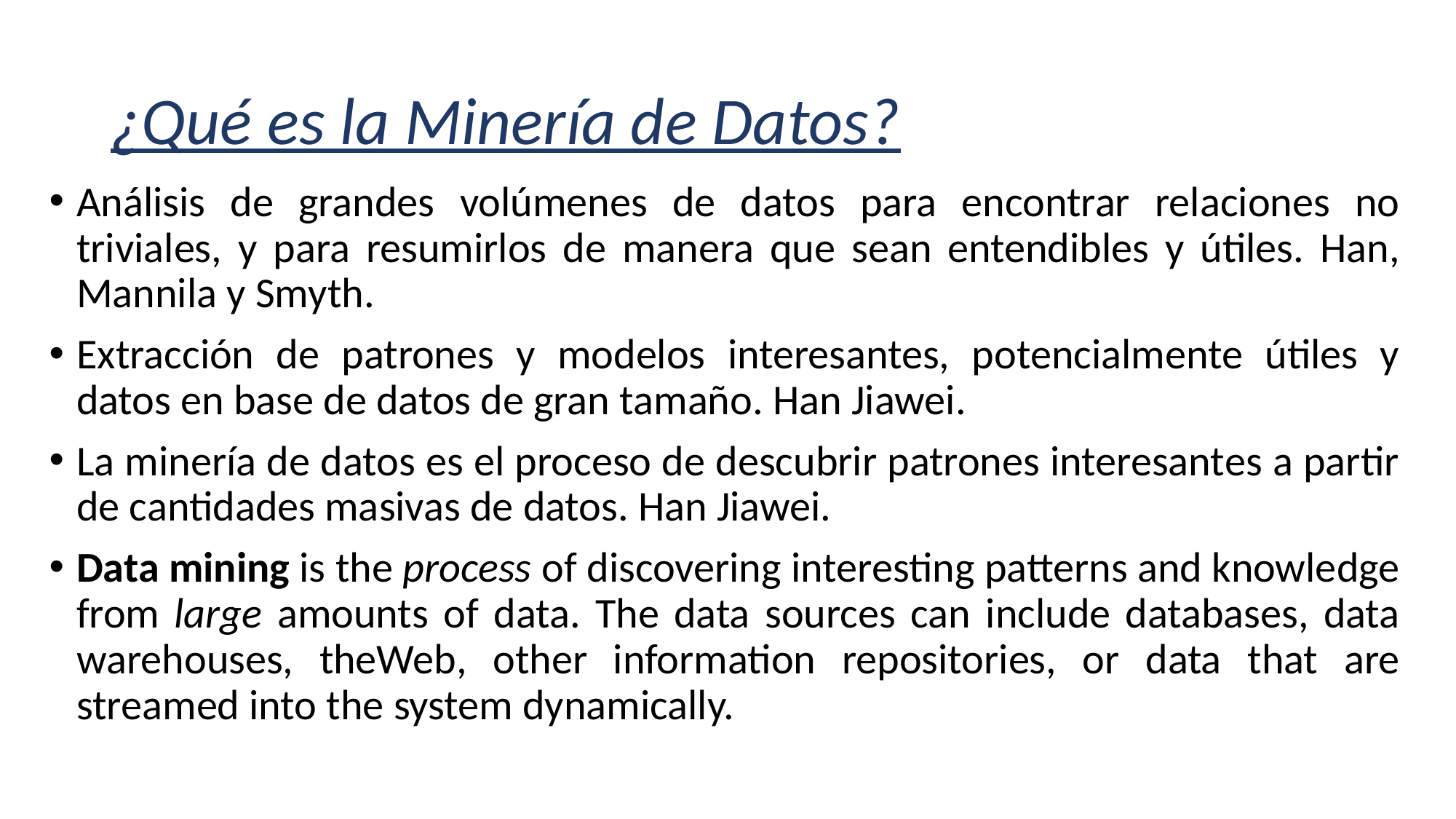

# ¿Qué es la Minería de Datos?
Análisis de grandes volúmenes de datos para encontrar relaciones no triviales, y para resumirlos de manera que sean entendibles y útiles. Han, Mannila y Smyth.
Extracción de patrones y modelos interesantes, potencialmente útiles y datos en base de datos de gran tamaño. Han Jiawei.
La minería de datos es el proceso de descubrir patrones interesantes a partir de cantidades masivas de datos. Han Jiawei.
Data mining is the process of discovering interesting patterns and knowledge from large amounts of data. The data sources can include databases, data warehouses, theWeb, other information repositories, or data that are streamed into the system dynamically.